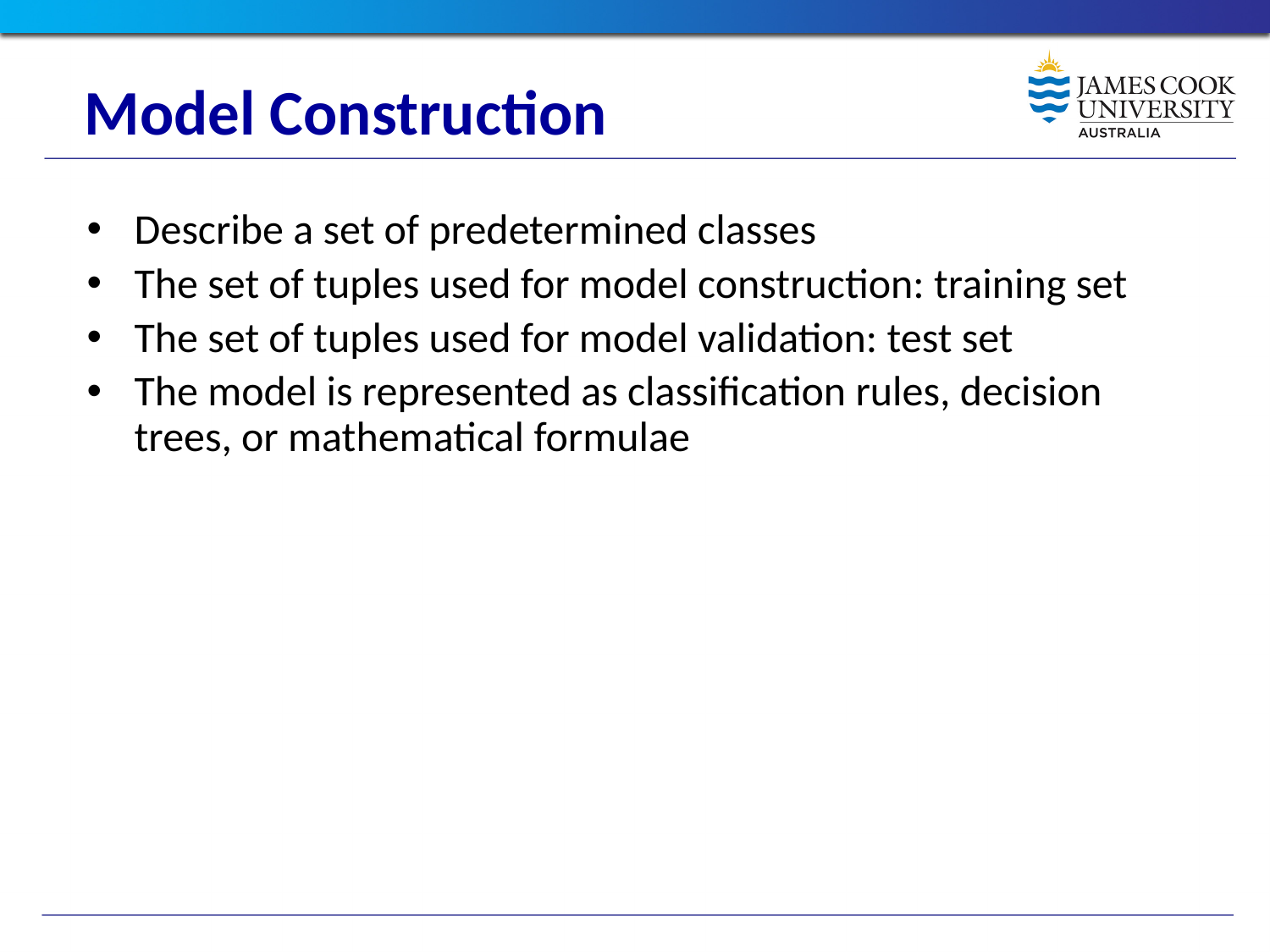

# Model Construction
Describe a set of predetermined classes
The set of tuples used for model construction: training set
The set of tuples used for model validation: test set
The model is represented as classification rules, decision trees, or mathematical formulae